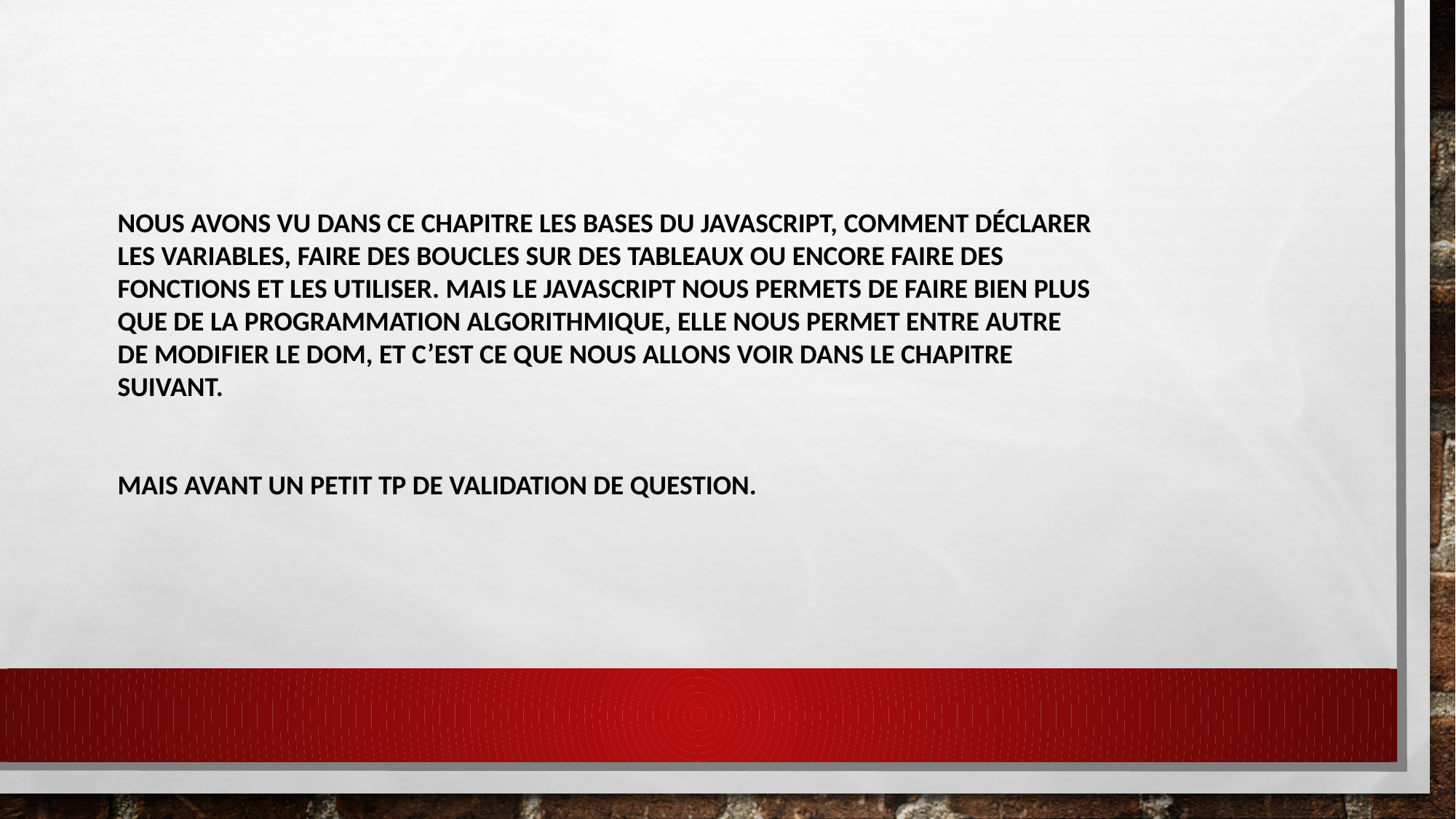

Nous avons vu dans ce chapitre les bases du JavaScript, comment déclarer les variables, faire des boucles sur des tableaux ou encore faire des fonctions et les utiliser. Mais le JavaScript nous permets de faire bien plus que de la programmation algorithmique, elle nous permet entre autre de modifier le DOM, et c’est ce que nous allons voir dans le chapitre suivant.

Mais avant un petit TP de validation de question.